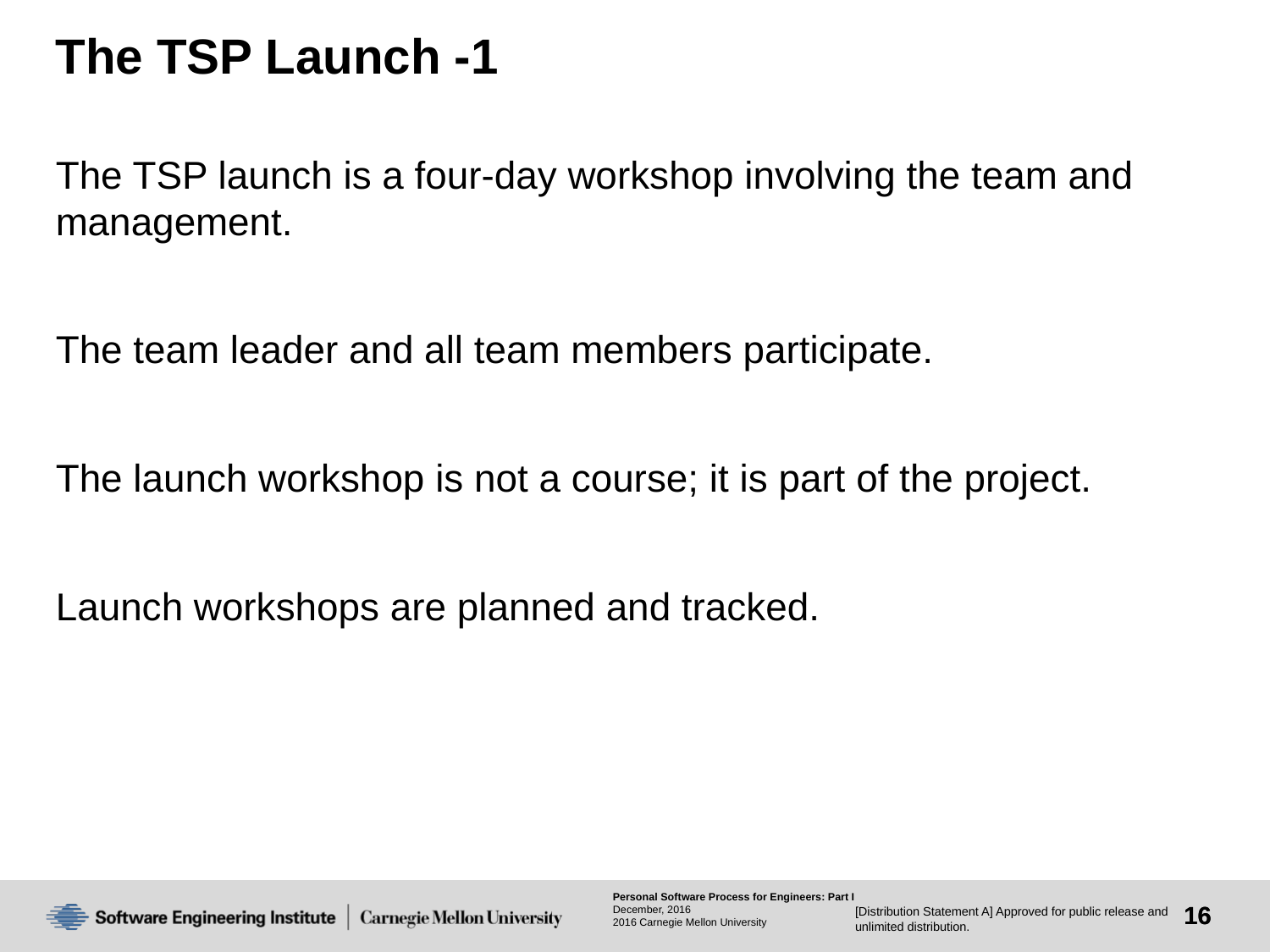

# The TSP Launch -1
The TSP launch is a four-day workshop involving the team and management.

The team leader and all team members participate.

The launch workshop is not a course; it is part of the project.

Launch workshops are planned and tracked.